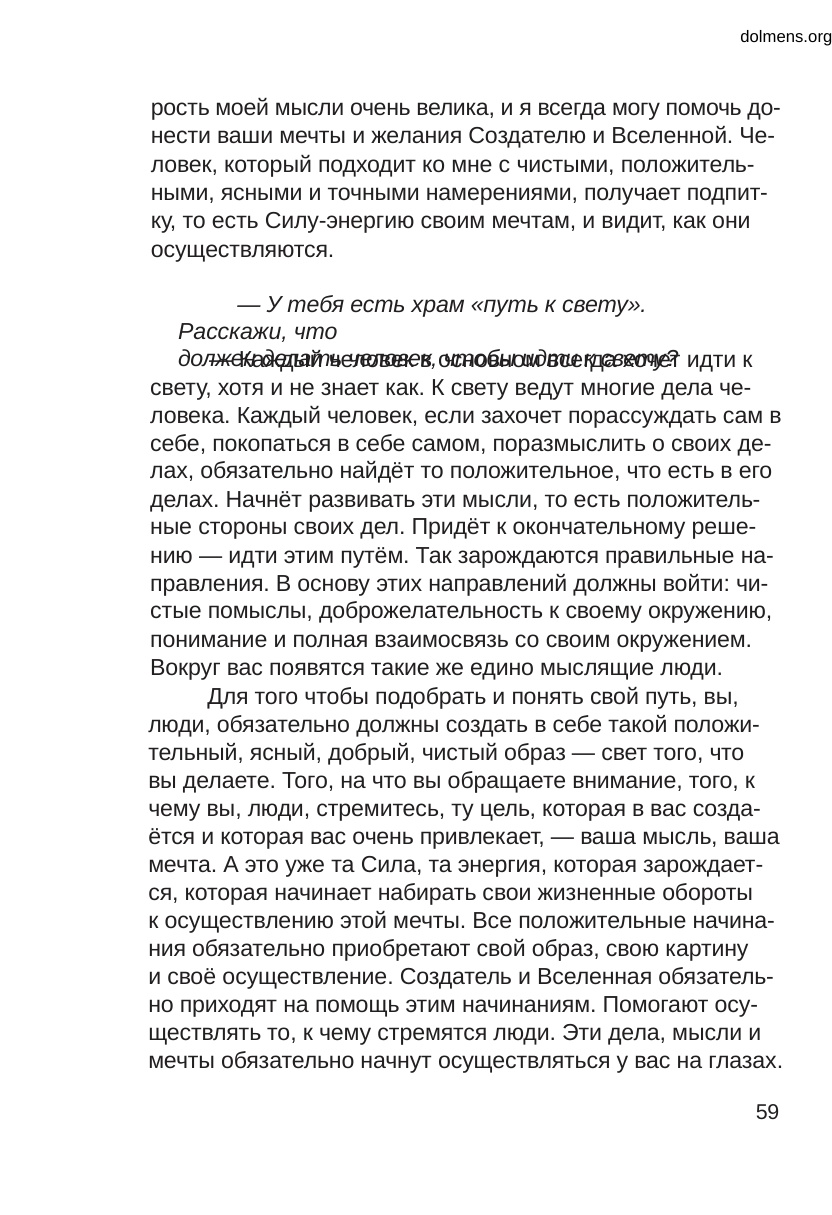

dolmens.org

рость моей мысли очень велика, и я всегда могу помочь до-
нести ваши мечты и желания Создателю и Вселенной. Че-
ловек, который подходит ко мне с чистыми, положитель-
ными, ясными и точными намерениями, получает подпит-
ку, то есть Силу-энергию своим мечтам, и видит, как они
осуществляются.

— У тебя есть храм «путь к свету». Расскажи, что
должен делать человек, чтобы идти к свету?

— Каждый человек в основном всегда хочет идти к
свету, хотя и не знает как. К свету ведут многие дела че-
ловека. Каждый человек, если захочет порассуждать сам в
себе, покопаться в себе самом, поразмыслить о своих де-
лах, обязательно найдёт то положительное, что есть в его
делах. Начнёт развивать эти мысли, то есть положитель-
ные стороны своих дел. Придёт к окончательному реше-
нию — идти этим путём. Так зарождаются правильные на-
правления. В основу этих направлений должны войти: чи-
стые помыслы, доброжелательность к своему окружению,
понимание и полная взаимосвязь со своим окружением.
Вокруг вас появятся такие же едино мыслящие люди.

Для того чтобы подобрать и понять свой путь, вы,
люди, обязательно должны создать в себе такой положи-
тельный, ясный, добрый, чистый образ — свет того, что
вы делаете. Того, на что вы обращаете внимание, того, к
чему вы, люди, стремитесь, ту цель, которая в вас созда-
ётся и которая вас очень привлекает, — ваша мысль, ваша
мечта. А это уже та Сила, та энергия, которая зарождает-
ся, которая начинает набирать свои жизненные обороты
к осуществлению этой мечты. Все положительные начина-
ния обязательно приобретают свой образ, свою картину
и своё осуществление. Создатель и Вселенная обязатель-
но приходят на помощь этим начинаниям. Помогают осу-
ществлять то, к чему стремятся люди. Эти дела, мысли и
мечты обязательно начнут осуществляться у вас на глазах.

59